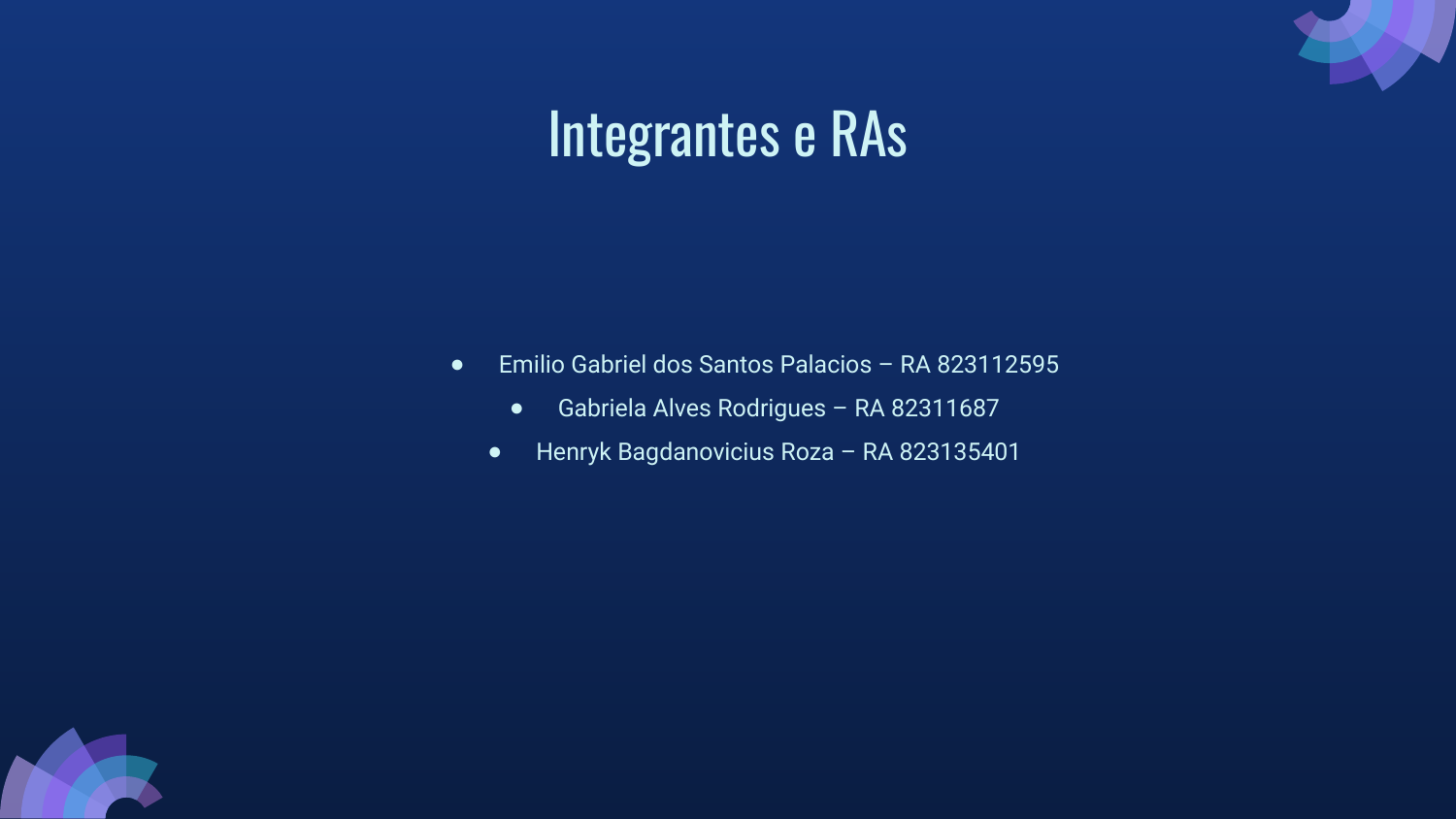

# Integrantes e RAs
Emilio Gabriel dos Santos Palacios – RA 823112595
Gabriela Alves Rodrigues – RA 82311687
Henryk Bagdanovicius Roza – RA 823135401